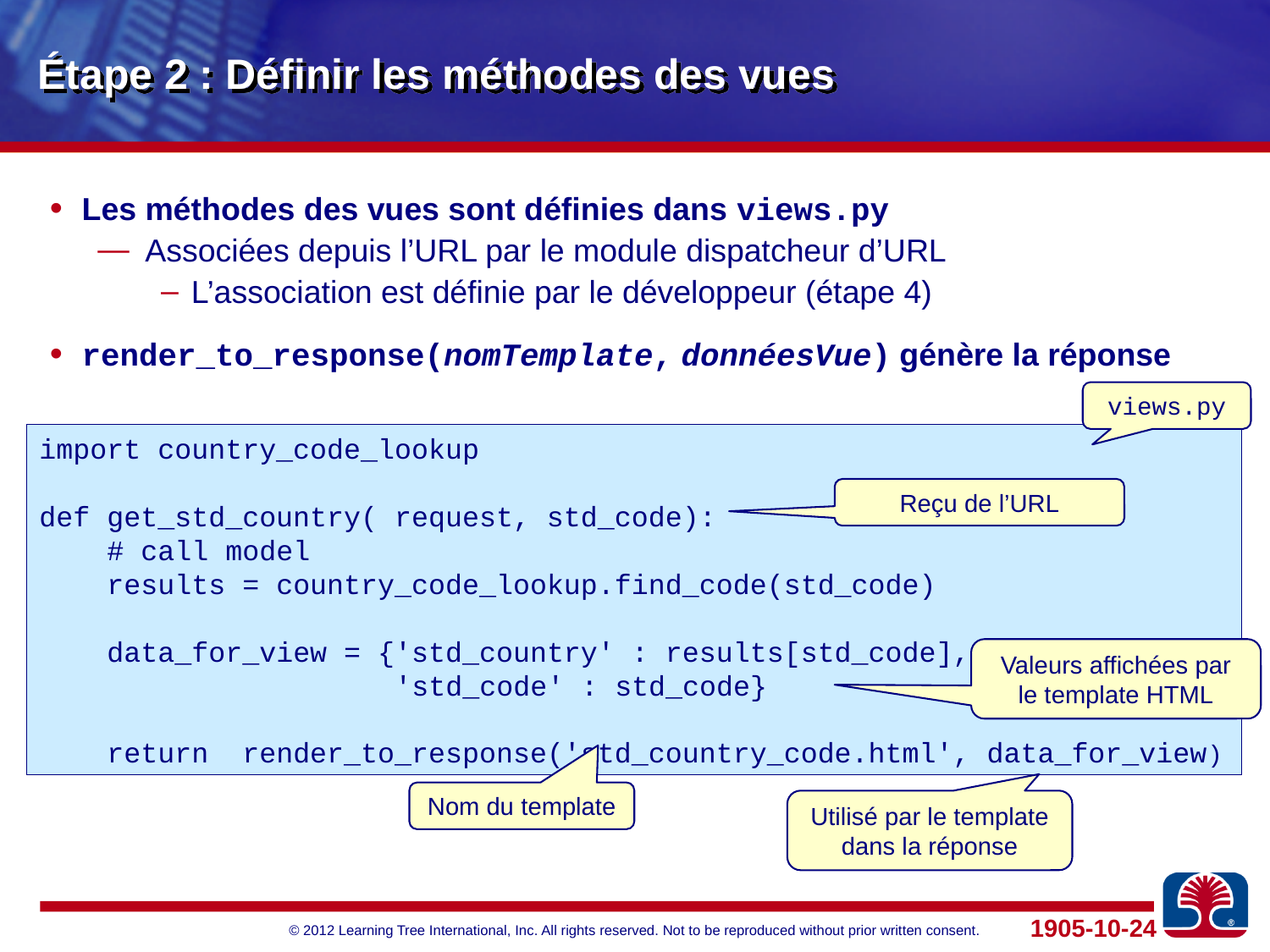

# Étape 2 : Définir les méthodes des vues
Les méthodes des vues sont définies dans views.py
Associées depuis l’URL par le module dispatcheur d’URL
L’association est définie par le développeur (étape 4)
render_to_response(nomTemplate, donnéesVue) génère la réponse
views.py
import country_code_lookup

def get_std_country( request, std_code):
    # call model
    results = country_code_lookup.find_code(std_code)

    data_for_view = {'std_country' : results[std_code],
                     'std_code' : std_code}

    return  render_to_response('std_country_code.html', data_for_view)
Reçu de l’URL
Valeurs affichées par le template HTML
Nom du template
Utilisé par le template dans la réponse